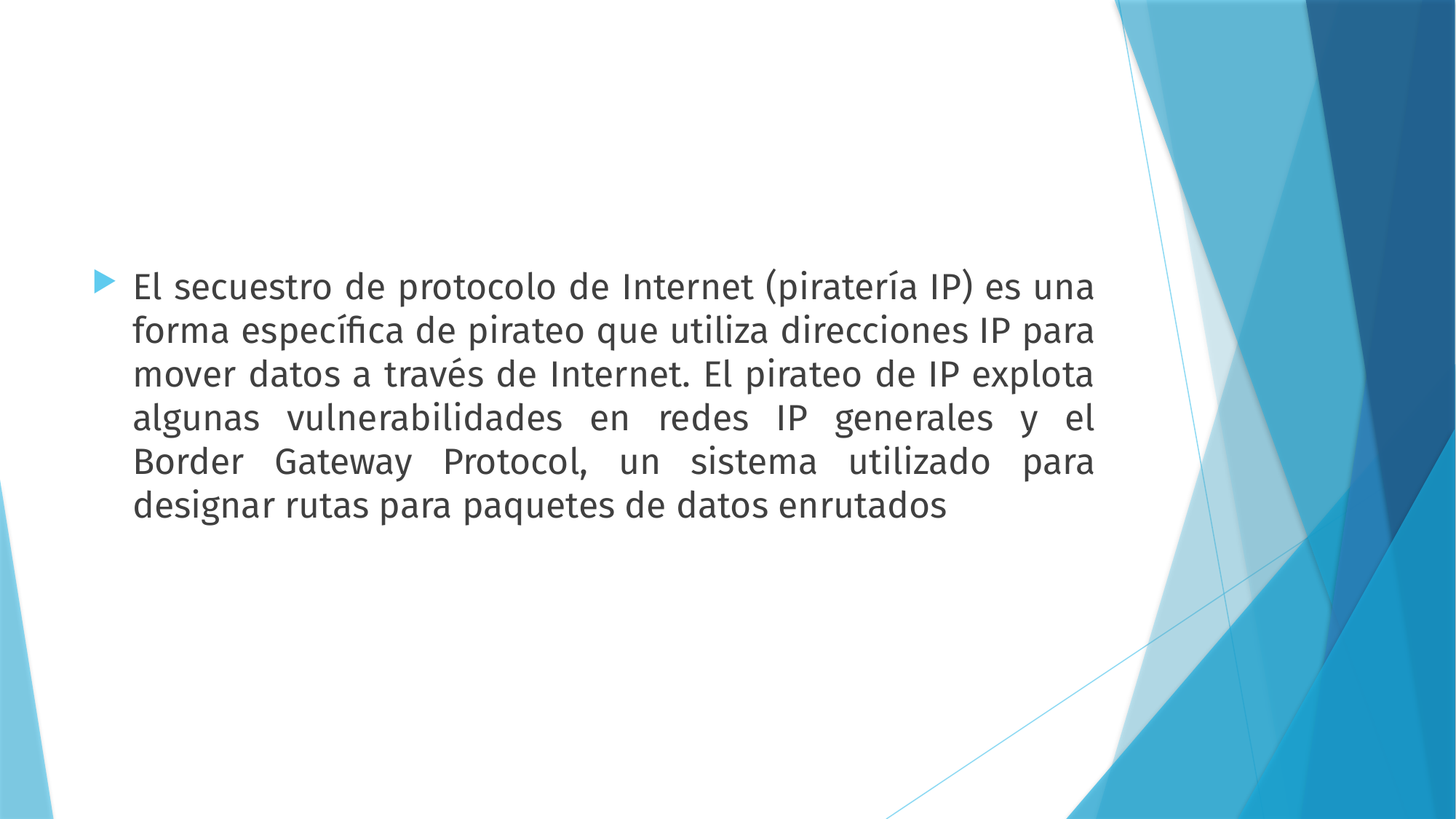

El secuestro de protocolo de Internet (piratería IP) es una forma específica de pirateo que utiliza direcciones IP para mover datos a través de Internet. El pirateo de IP explota algunas vulnerabilidades en redes IP generales y el Border Gateway Protocol, un sistema utilizado para designar rutas para paquetes de datos enrutados